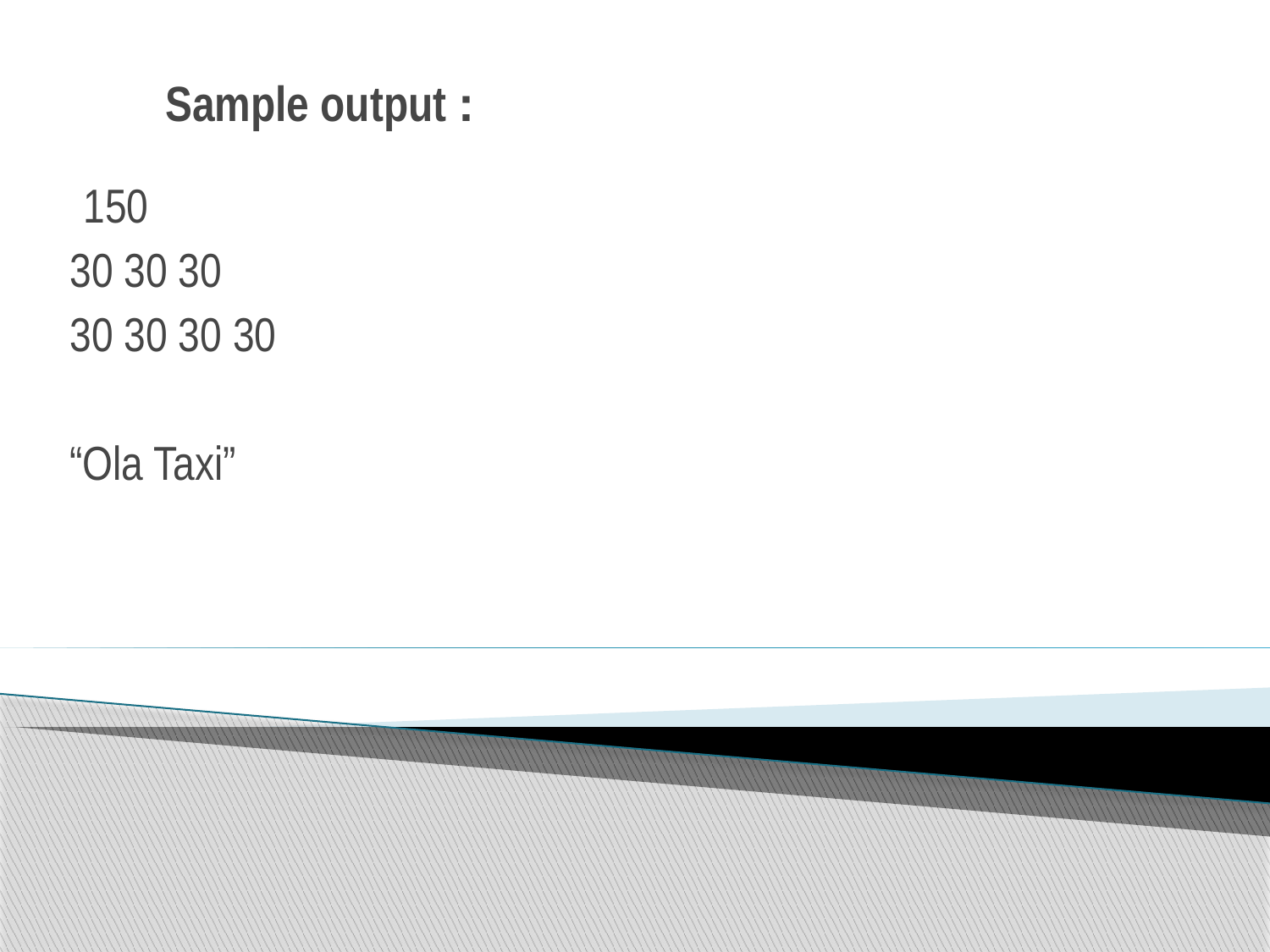

# Sample output :
 150
30 30 30
30 30 30 30

“Ola Taxi”